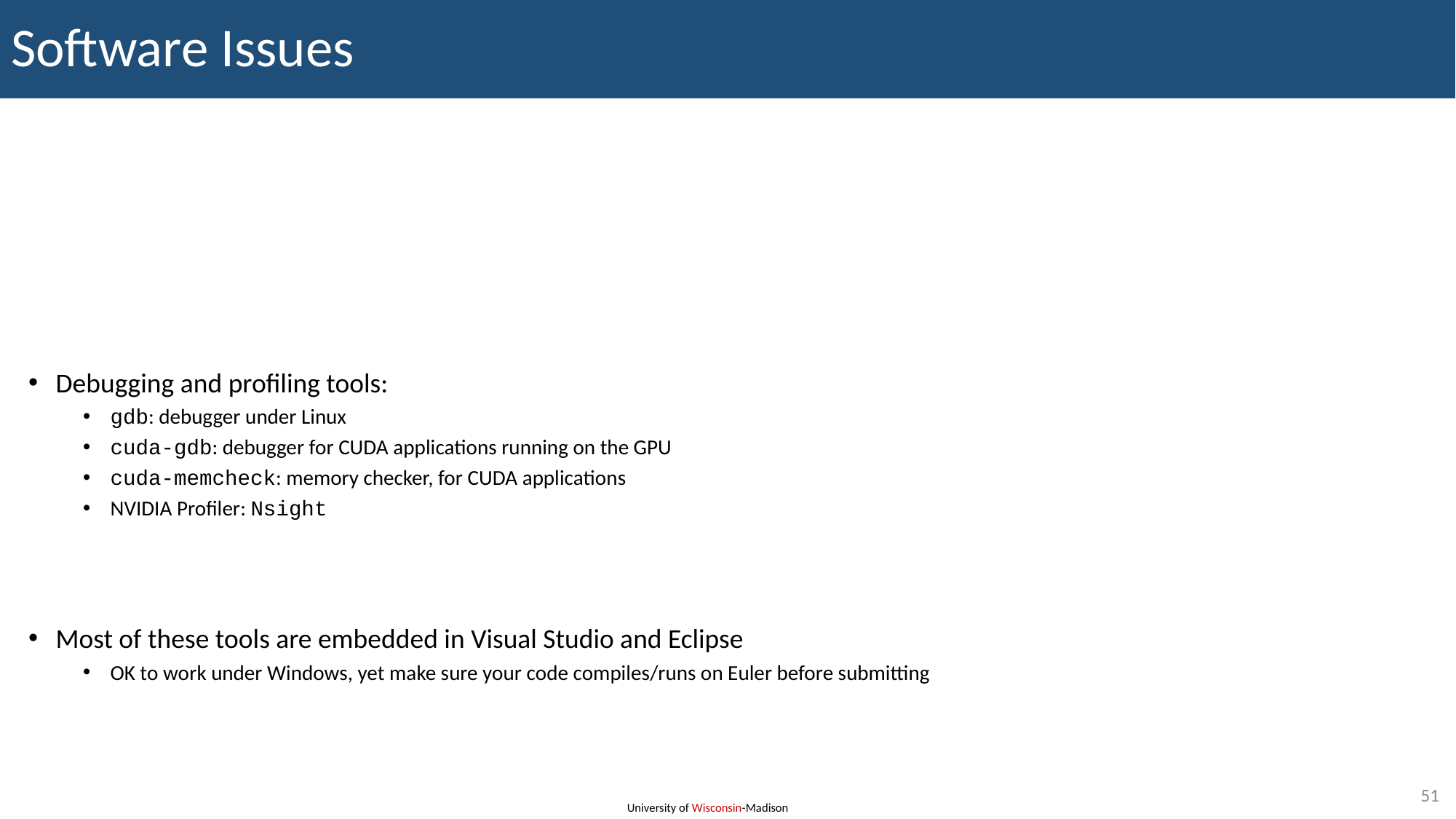

# Software Issues

Debugging and profiling tools:
gdb: debugger under Linux
cuda-gdb: debugger for CUDA applications running on the GPU
cuda-memcheck: memory checker, for CUDA applications
NVIDIA Profiler: Nsight

Most of these tools are embedded in Visual Studio and Eclipse
OK to work under Windows, yet make sure your code compiles/runs on Euler before submitting
51